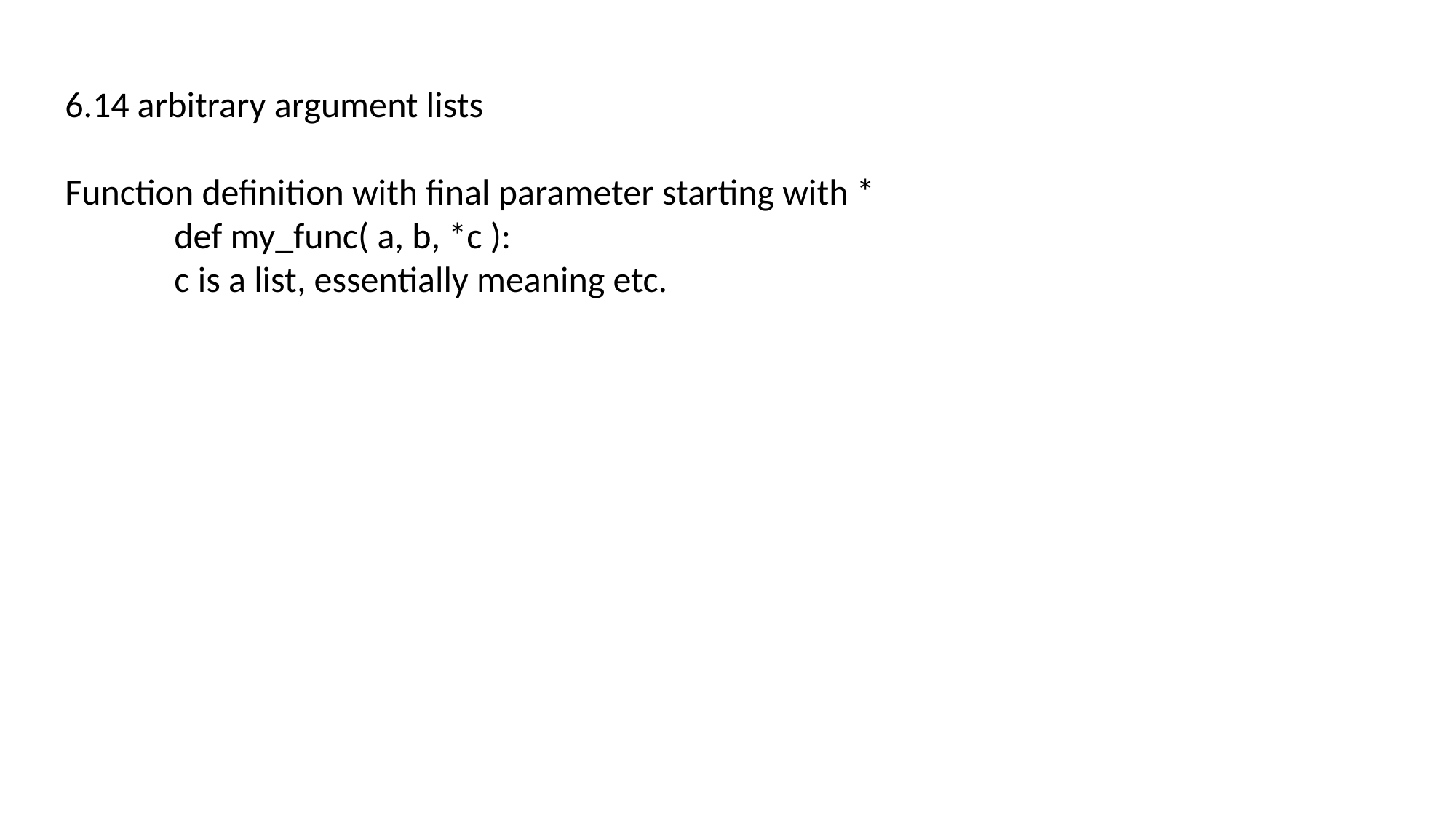

6.14 arbitrary argument lists

Function definition with final parameter starting with *
	def my_func( a, b, *c ):
	c is a list, essentially meaning etc.